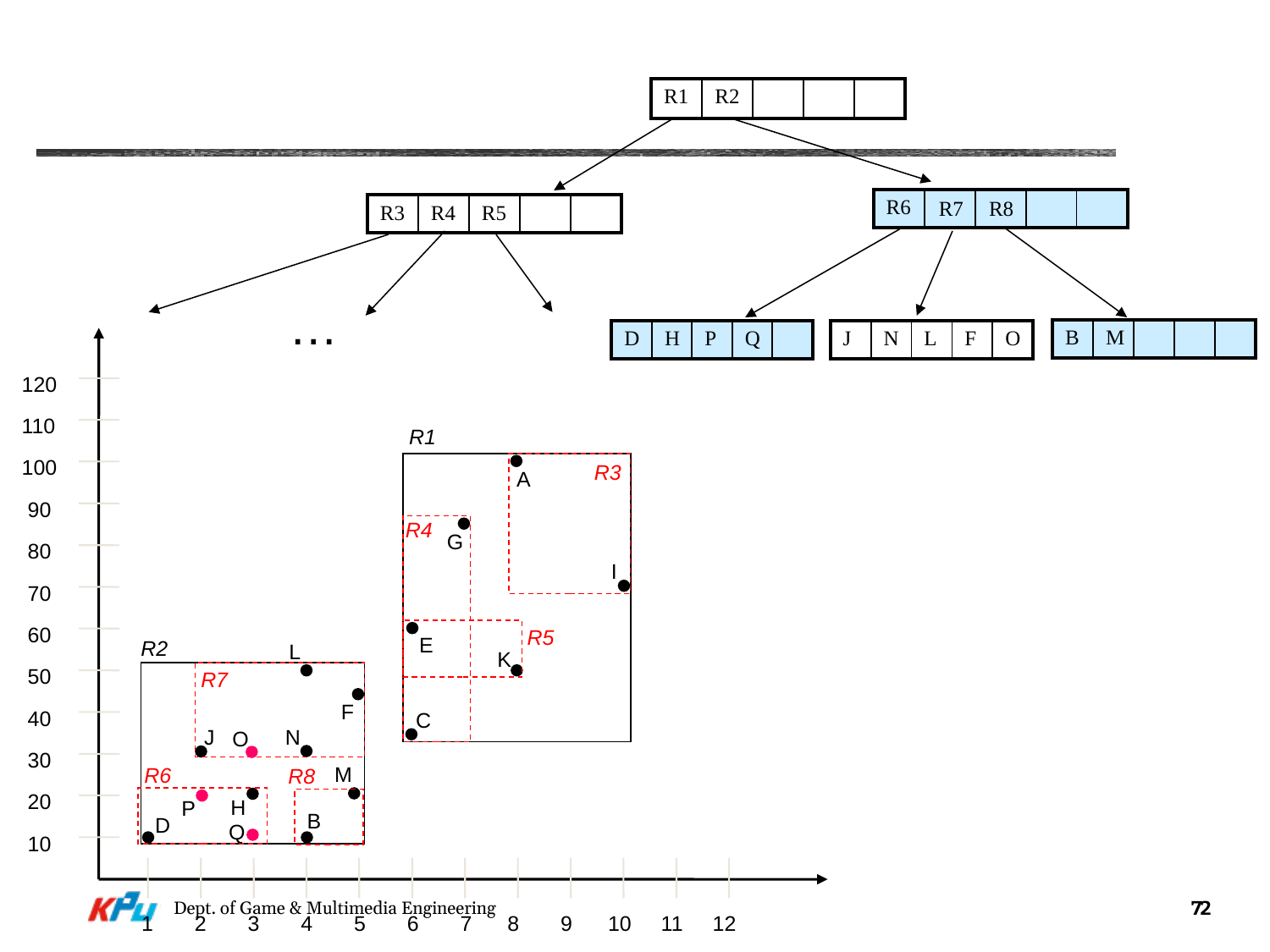

#
| R1 | R2 |  |  |  |
| --- | --- | --- | --- | --- |

R7
R8

| R6 |  |  |  |  |
| --- | --- | --- | --- | --- |
| R3 | R4 | R5 |  |  |
| --- | --- | --- | --- | --- |

…

| B | M |  |  |  |
| --- | --- | --- | --- | --- |
| D | H | P | Q |  |
| --- | --- | --- | --- | --- |
| J | N | L | F | O |
| --- | --- | --- | --- | --- |

120
110
100
 90
 80
 70
 60
 50
 40
 30
 20
 10

R1

R3

A

R4

G

I

R5

E
R2
L
K

R7

F
C
J
N
O

M

R6

R8

H
P

B
D
Q

Dept. of Game & Multimedia Engineering
72
1       2       3       4       5       6       7      8       9      10     11     12